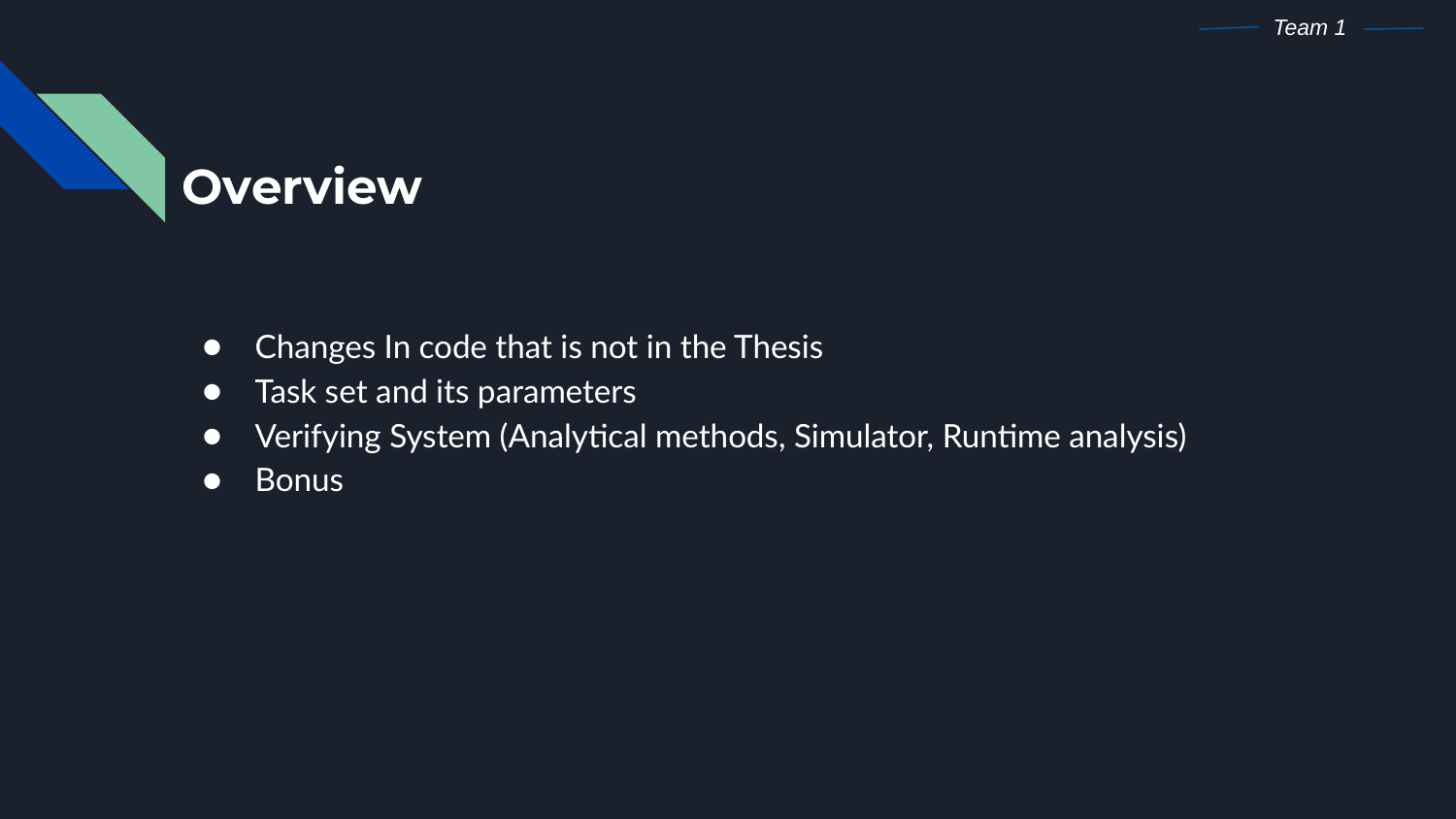

Team 1
# Overview
Changes In code that is not in the Thesis
Task set and its parameters
Verifying System (Analytical methods, Simulator, Runtime analysis)
Bonus